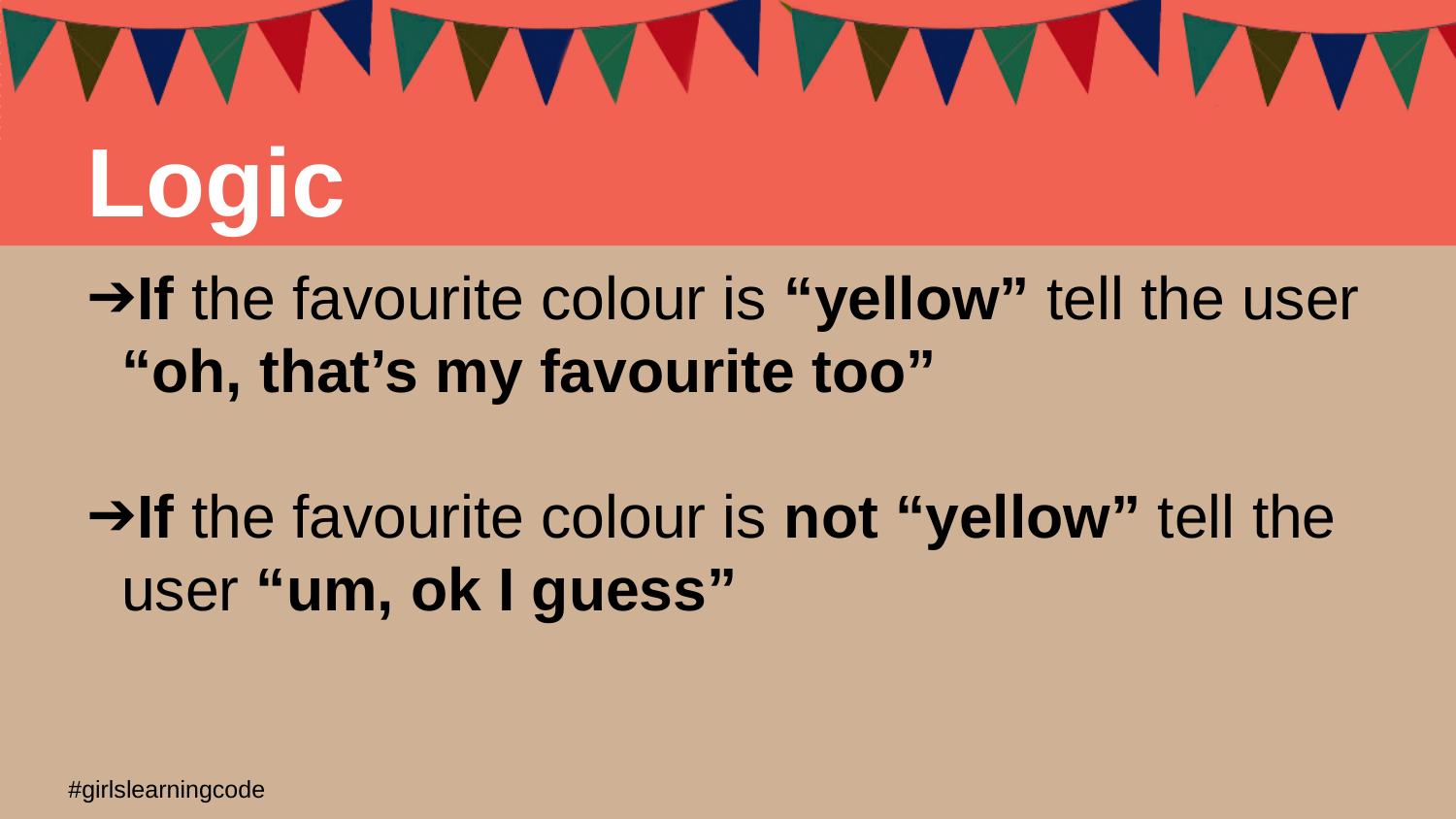

Logic
If the favourite colour is “yellow” tell the user “oh, that’s my favourite too”

If the favourite colour is not “yellow” tell the user “um, ok I guess”